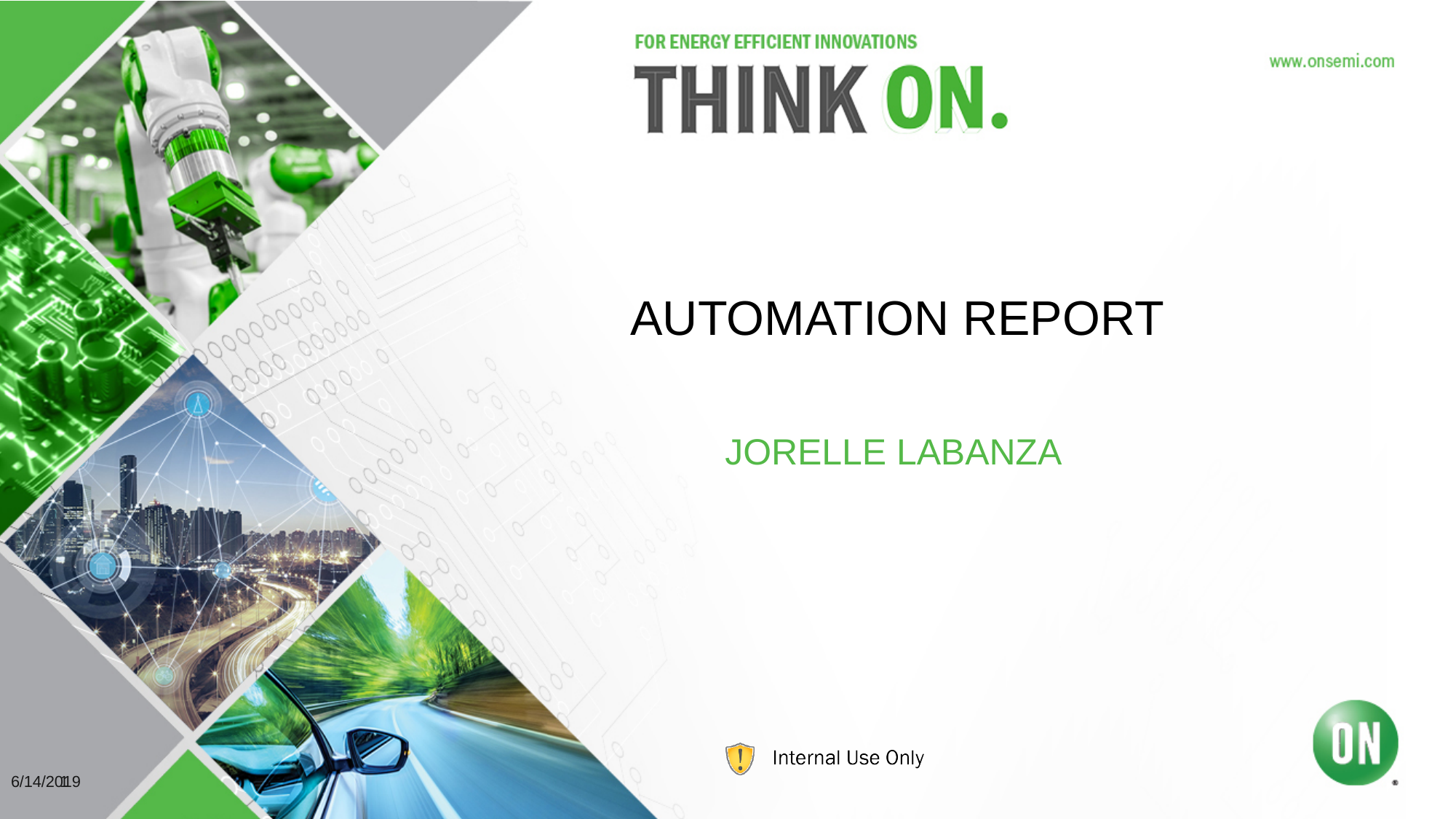

# AUTOMATION REPORT
JORELLE LABANZA
6/14/2019
1